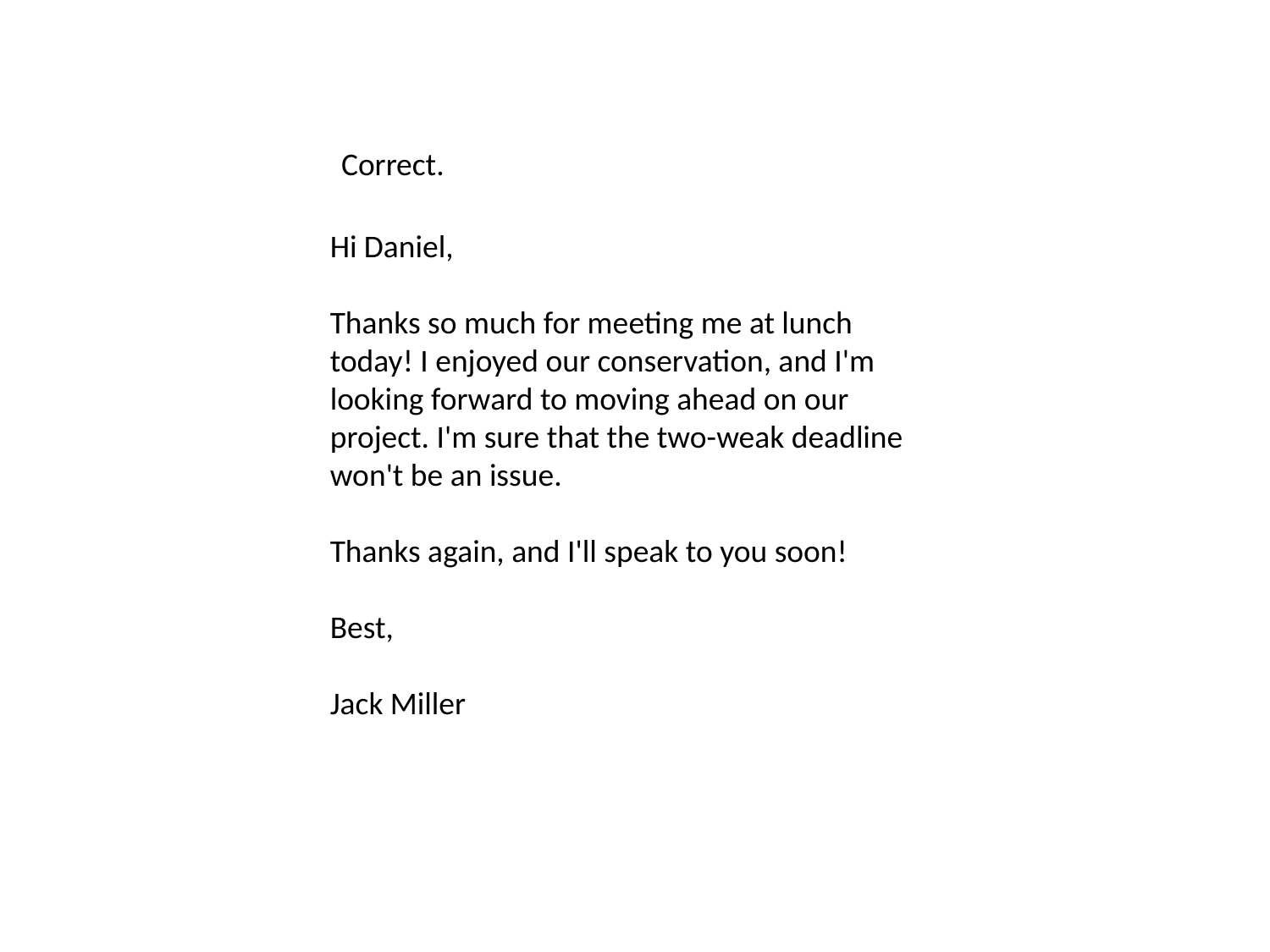

Correct.
Hi Daniel,

Thanks so much for meeting me at lunch today! I enjoyed our conservation, and I'm looking forward to moving ahead on our project. I'm sure that the two-weak deadline won't be an issue.

Thanks again, and I'll speak to you soon!

Best,

Jack Miller